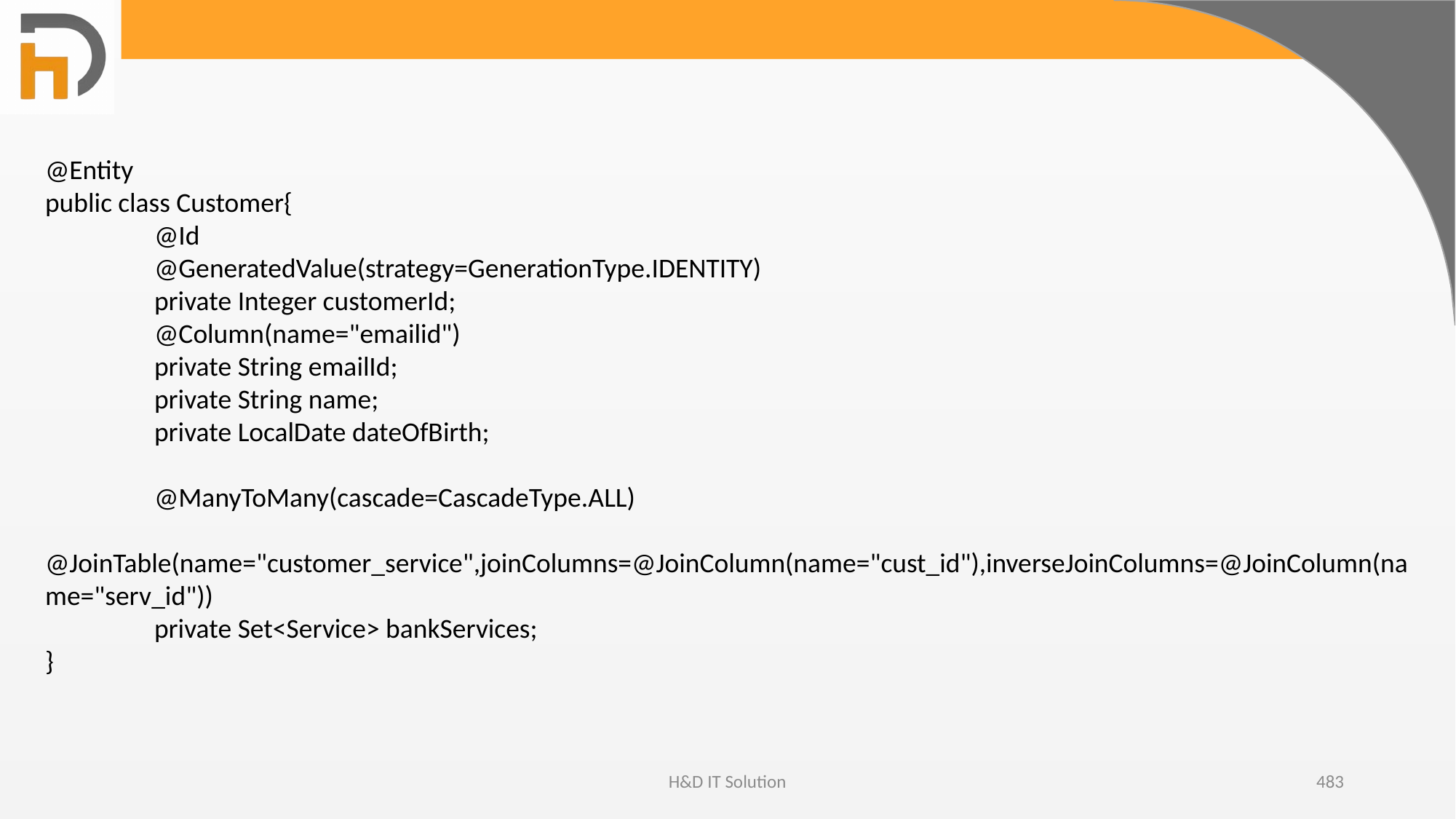

@Entity
public class Customer{
	@Id
	@GeneratedValue(strategy=GenerationType.IDENTITY)
	private Integer customerId;
	@Column(name="emailid")
	private String emailId;
	private String name;
	private LocalDate dateOfBirth;

	@ManyToMany(cascade=CascadeType.ALL)
	@JoinTable(name="customer_service",joinColumns=@JoinColumn(name="cust_id"),inverseJoinColumns=@JoinColumn(name="serv_id"))
	private Set<Service> bankServices;
}
H&D IT Solution
483